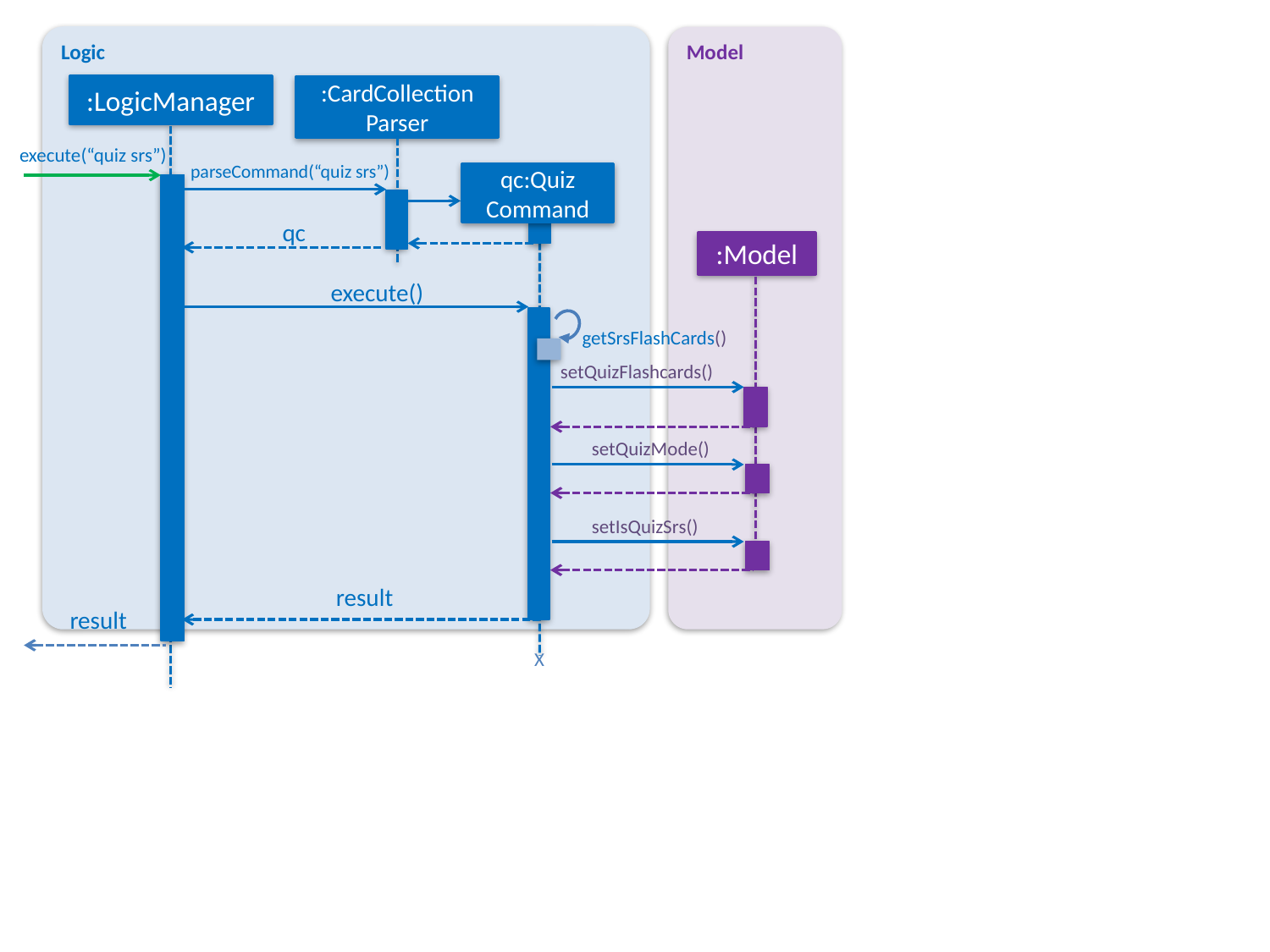

Logic
Model
:LogicManager
:CardCollection
Parser
execute(“quiz srs”)
parseCommand(“quiz srs”)
qc:Quiz
Command

qc

:Model
execute()

getSrsFlashCards()

setQuizFlashcards()

setQuizMode()

setIsQuizSrs()

result
result
X